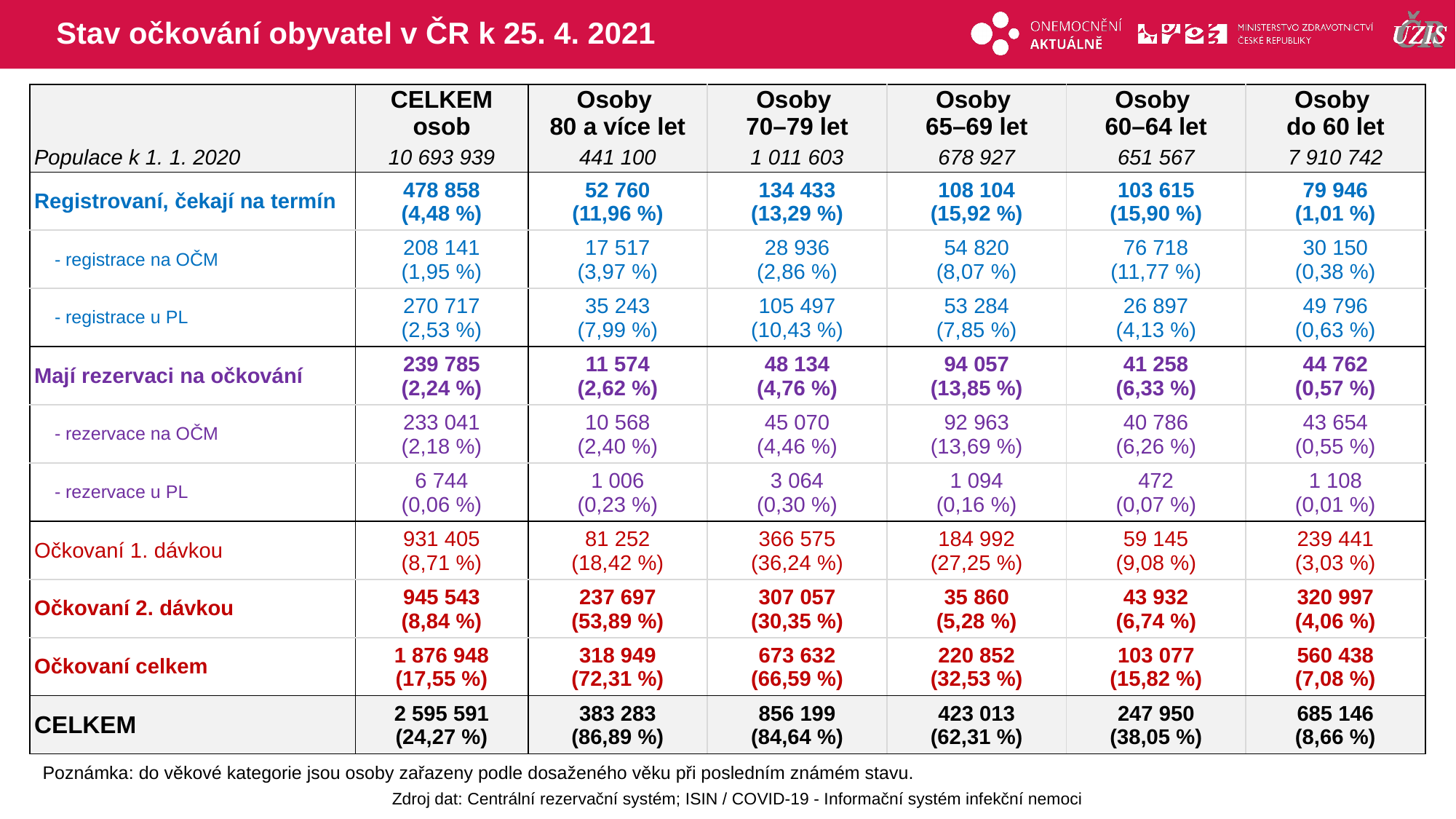

# Stav očkování obyvatel v ČR k 25. 4. 2021
|  | CELKEM osob | Osoby 80 a více let | Osoby 70–79 let | Osoby 65–69 let | Osoby 60–64 let | Osoby do 60 let |
| --- | --- | --- | --- | --- | --- | --- |
| Populace k 1. 1. 2020 | 10 693 939 | 441 100 | 1 011 603 | 678 927 | 651 567 | 7 910 742 |
| Registrovaní, čekají na termín | 478 858 (4,48 %) | 52 760 (11,96 %) | 134 433 (13,29 %) | 108 104 (15,92 %) | 103 615 (15,90 %) | 79 946 (1,01 %) |
| - registrace na OČM | 208 141 (1,95 %) | 17 517 (3,97 %) | 28 936 (2,86 %) | 54 820 (8,07 %) | 76 718 (11,77 %) | 30 150 (0,38 %) |
| - registrace u PL | 270 717 (2,53 %) | 35 243 (7,99 %) | 105 497 (10,43 %) | 53 284 (7,85 %) | 26 897 (4,13 %) | 49 796 (0,63 %) |
| Mají rezervaci na očkování | 239 785 (2,24 %) | 11 574 (2,62 %) | 48 134 (4,76 %) | 94 057 (13,85 %) | 41 258 (6,33 %) | 44 762 (0,57 %) |
| - rezervace na OČM | 233 041 (2,18 %) | 10 568 (2,40 %) | 45 070 (4,46 %) | 92 963 (13,69 %) | 40 786 (6,26 %) | 43 654 (0,55 %) |
| - rezervace u PL | 6 744 (0,06 %) | 1 006 (0,23 %) | 3 064 (0,30 %) | 1 094 (0,16 %) | 472 (0,07 %) | 1 108 (0,01 %) |
| Očkovaní 1. dávkou | 931 405 (8,71 %) | 81 252 (18,42 %) | 366 575 (36,24 %) | 184 992 (27,25 %) | 59 145 (9,08 %) | 239 441 (3,03 %) |
| Očkovaní 2. dávkou | 945 543 (8,84 %) | 237 697 (53,89 %) | 307 057 (30,35 %) | 35 860 (5,28 %) | 43 932 (6,74 %) | 320 997 (4,06 %) |
| Očkovaní celkem | 1 876 948 (17,55 %) | 318 949 (72,31 %) | 673 632 (66,59 %) | 220 852 (32,53 %) | 103 077 (15,82 %) | 560 438 (7,08 %) |
| CELKEM | 2 595 591 (24,27 %) | 383 283 (86,89 %) | 856 199 (84,64 %) | 423 013 (62,31 %) | 247 950 (38,05 %) | 685 146 (8,66 %) |
Poznámka: do věkové kategorie jsou osoby zařazeny podle dosaženého věku při posledním známém stavu.
Zdroj dat: Centrální rezervační systém; ISIN / COVID-19 - Informační systém infekční nemoci